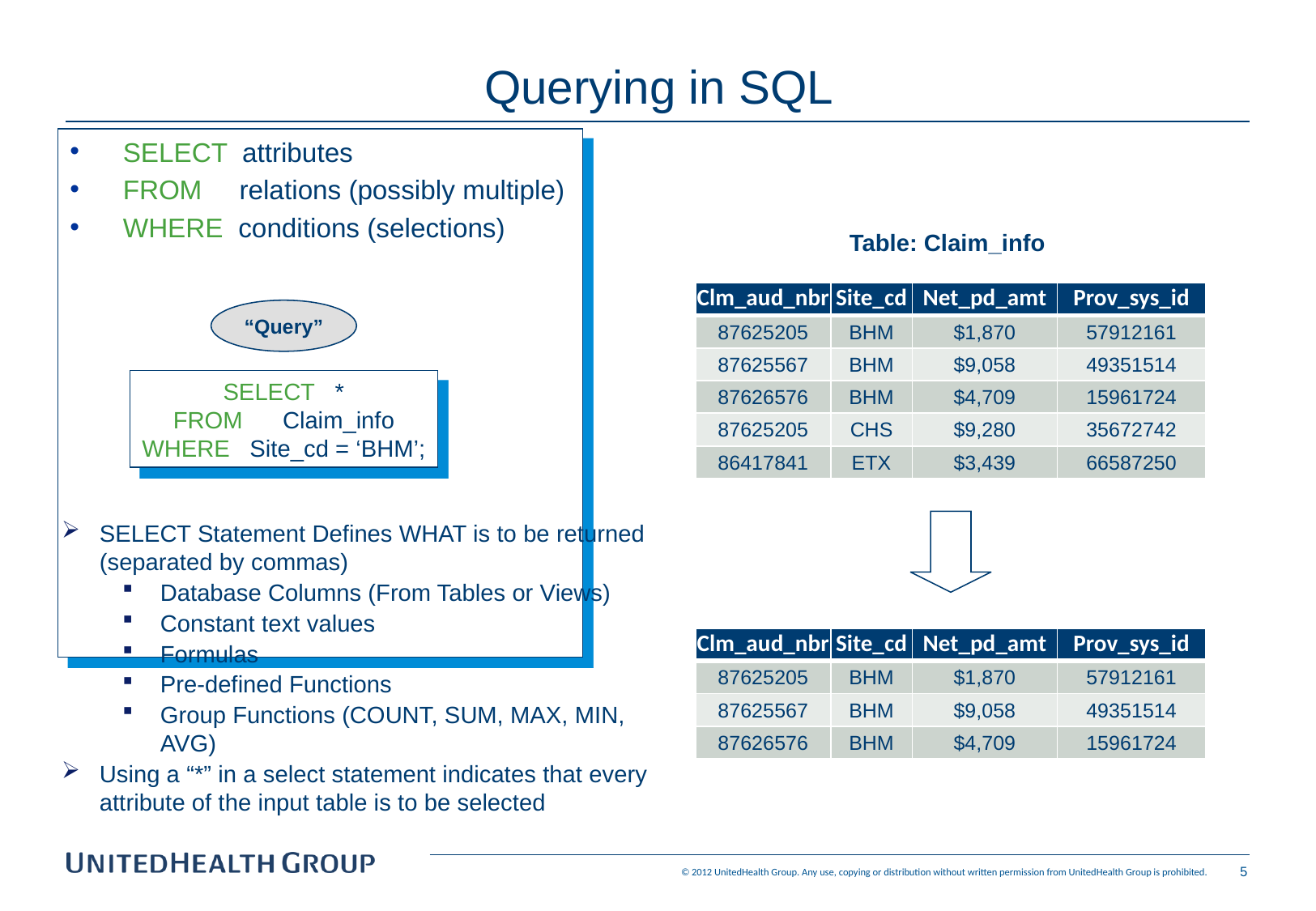

Querying in SQL
 SELECT  attributes
 FROM     relations (possibly multiple)
 WHERE  conditions (selections)
Table: Claim_info
| Clm\_aud\_nbr | Site\_cd | Net\_pd\_amt | Prov\_sys\_id |
| --- | --- | --- | --- |
| 87625205 | BHM | $1,870 | 57912161 |
| 87625567 | BHM | $9,058 | 49351514 |
| 87626576 | BHM | $4,709 | 15961724 |
| 87625205 | CHS | $9,280 | 35672742 |
| 86417841 | ETX | $3,439 | 66587250 |
“Query”
SELECT   *
FROM      Claim_info
WHERE   Site_cd = ‘BHM’;

SELECT Statement Defines WHAT is to be returned (separated by commas)
Database Columns (From Tables or Views)
Constant text values
Formulas
Pre-defined Functions
Group Functions (COUNT, SUM, MAX, MIN, AVG)
Using a “*” in a select statement indicates that every attribute of the input table is to be selected
| Clm\_aud\_nbr | Site\_cd | Net\_pd\_amt | Prov\_sys\_id |
| --- | --- | --- | --- |
| 87625205 | BHM | $1,870 | 57912161 |
| 87625567 | BHM | $9,058 | 49351514 |
| 87626576 | BHM | $4,709 | 15961724 |